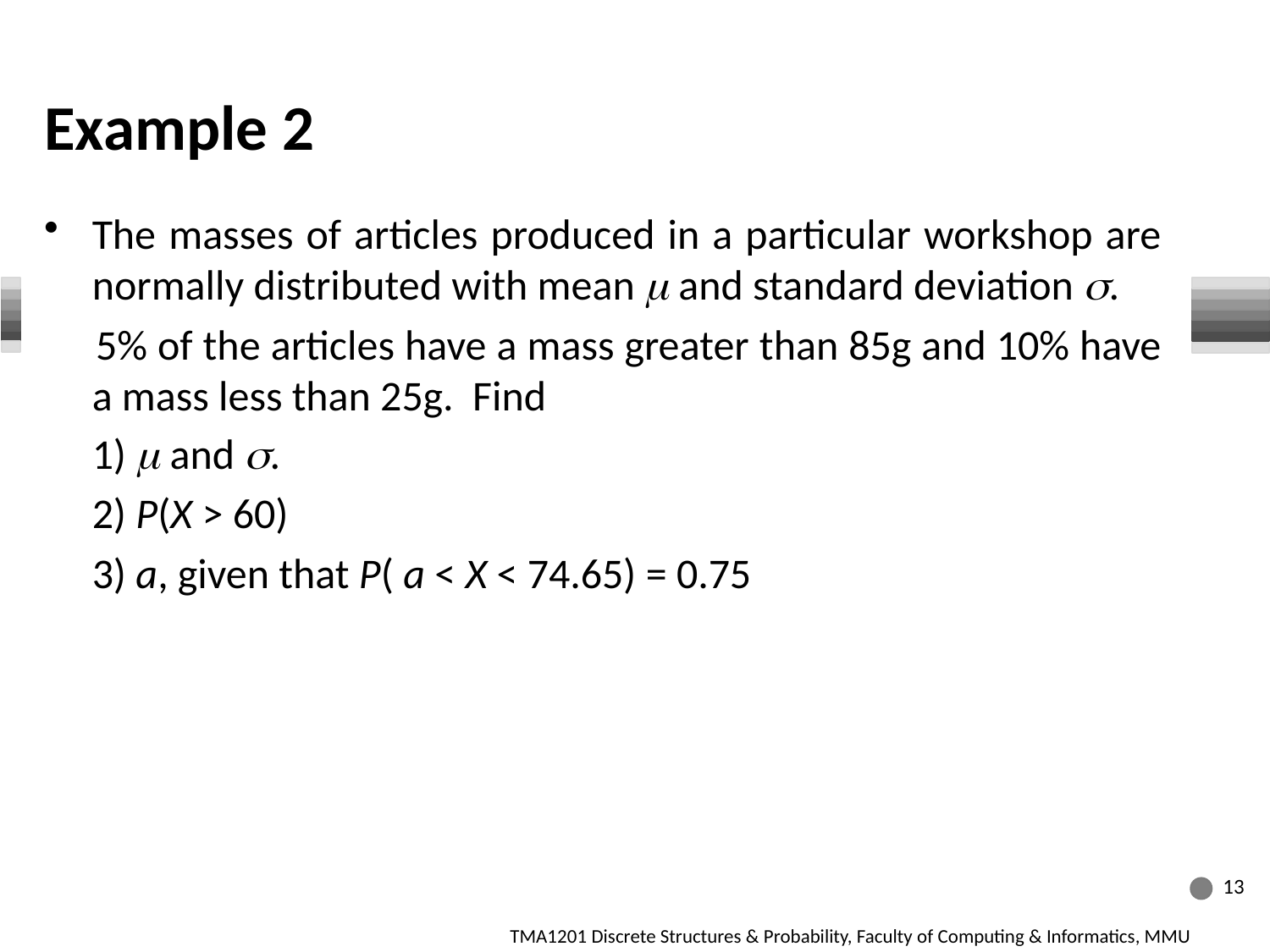

# Example 2
The masses of articles produced in a particular workshop are normally distributed with mean μ and standard deviation σ.
     5% of the articles have a mass greater than 85g and 10% have a mass less than 25g.  Find
	1) μ and σ.
	2) P(X > 60)
	3) a, given that P( a < X < 74.65) = 0.75

13
13
13
TMA1201 Discrete Structures & Probability, Faculty of Computing & Informatics, MMU